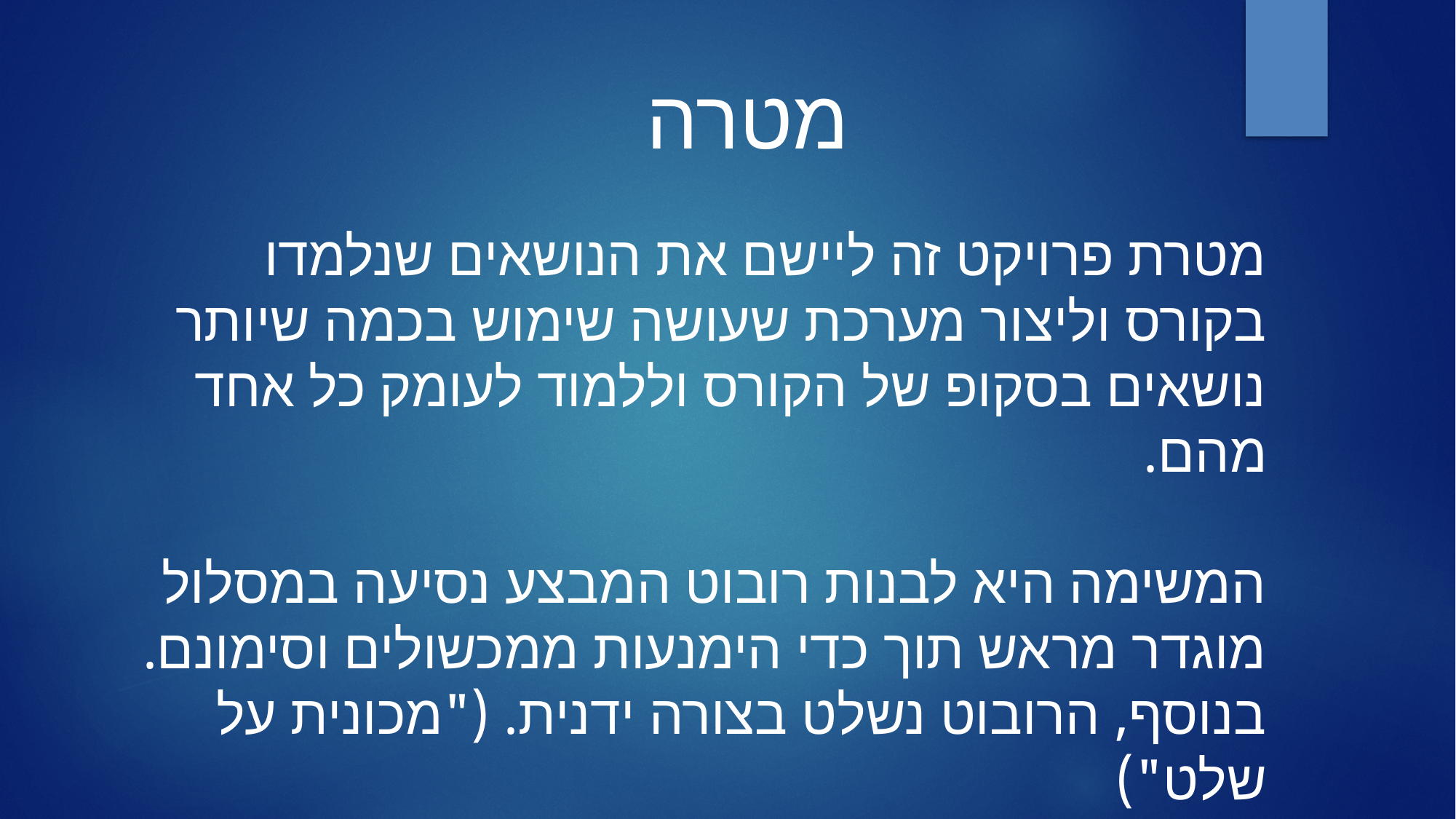

מטרה
מטרת פרויקט זה ליישם את הנושאים שנלמדו בקורס וליצור מערכת שעושה שימוש בכמה שיותר נושאים בסקופ של הקורס וללמוד לעומק כל אחד מהם.

המשימה היא לבנות רובוט המבצע נסיעה במסלול מוגדר מראש תוך כדי הימנעות ממכשולים וסימונם.
בנוסף, הרובוט נשלט בצורה ידנית. ("מכונית על שלט")